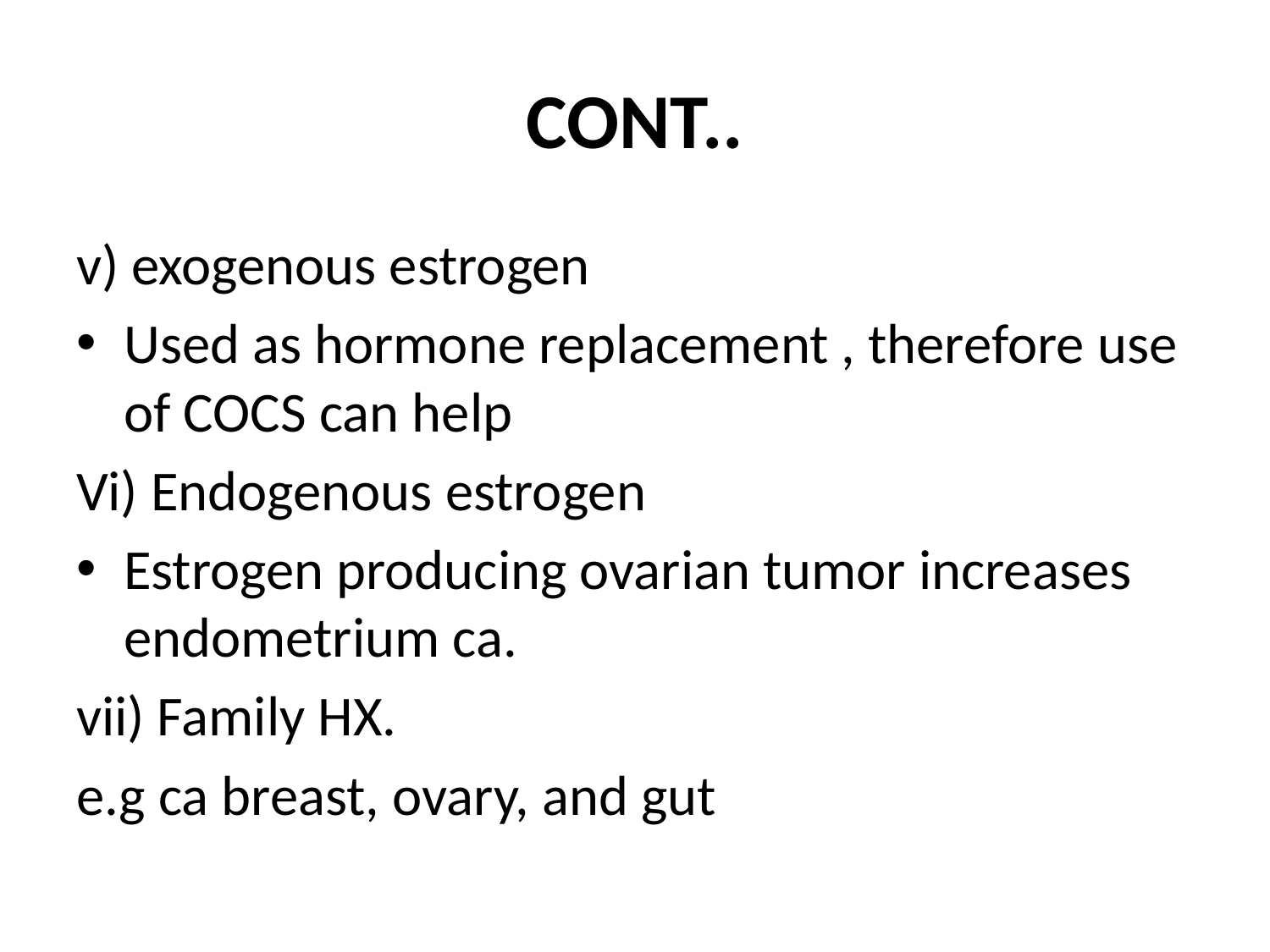

# CONT..
v) exogenous estrogen
Used as hormone replacement , therefore use of COCS can help
Vi) Endogenous estrogen
Estrogen producing ovarian tumor increases endometrium ca.
vii) Family HX.
e.g ca breast, ovary, and gut